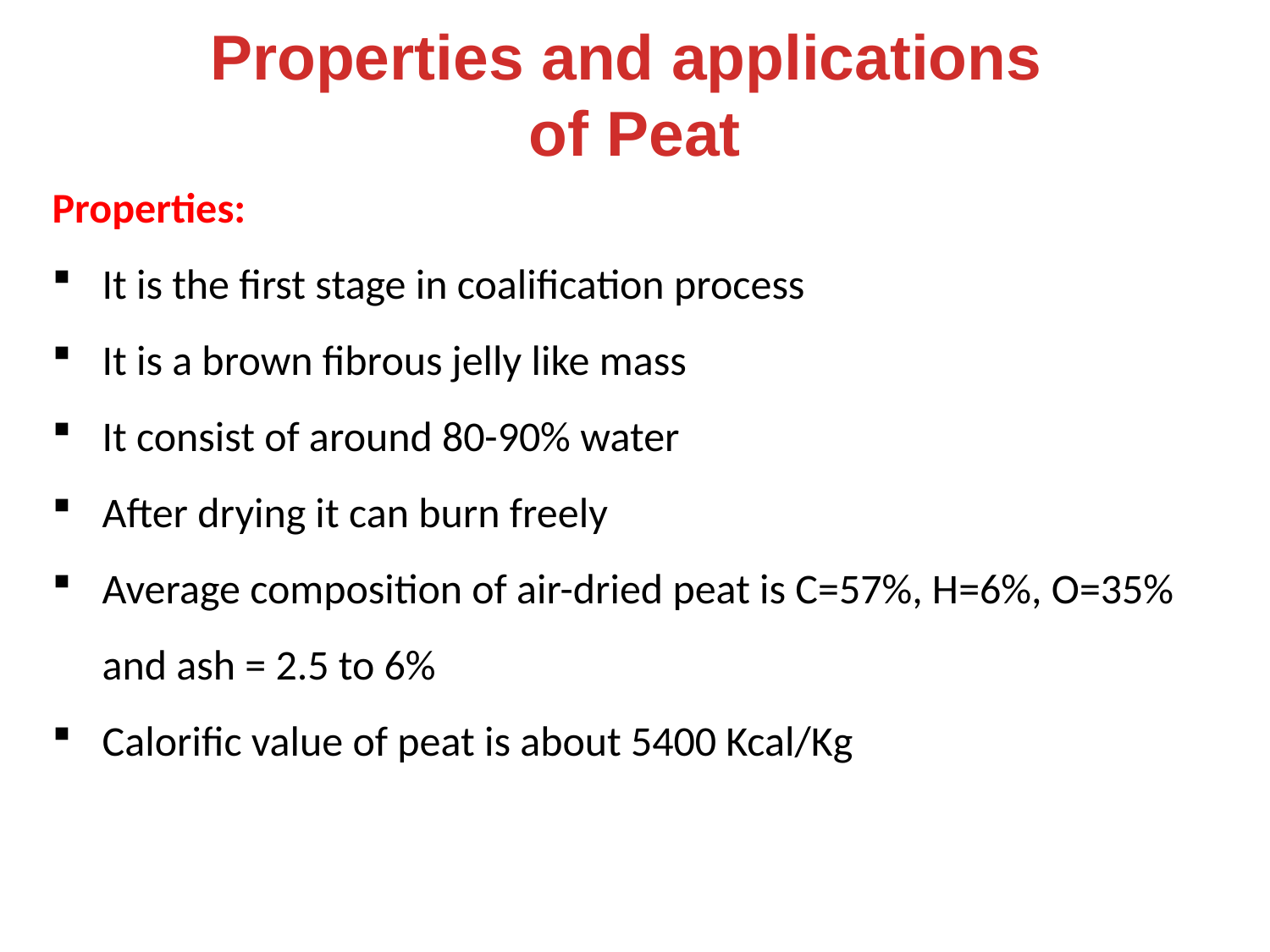

Properties and applications
of Peat
Properties:
It is the first stage in coalification process
It is a brown fibrous jelly like mass
It consist of around 80-90% water
After drying it can burn freely
Average composition of air-dried peat is C=57%, H=6%, O=35% and ash = 2.5 to 6%
Calorific value of peat is about 5400 Kcal/Kg